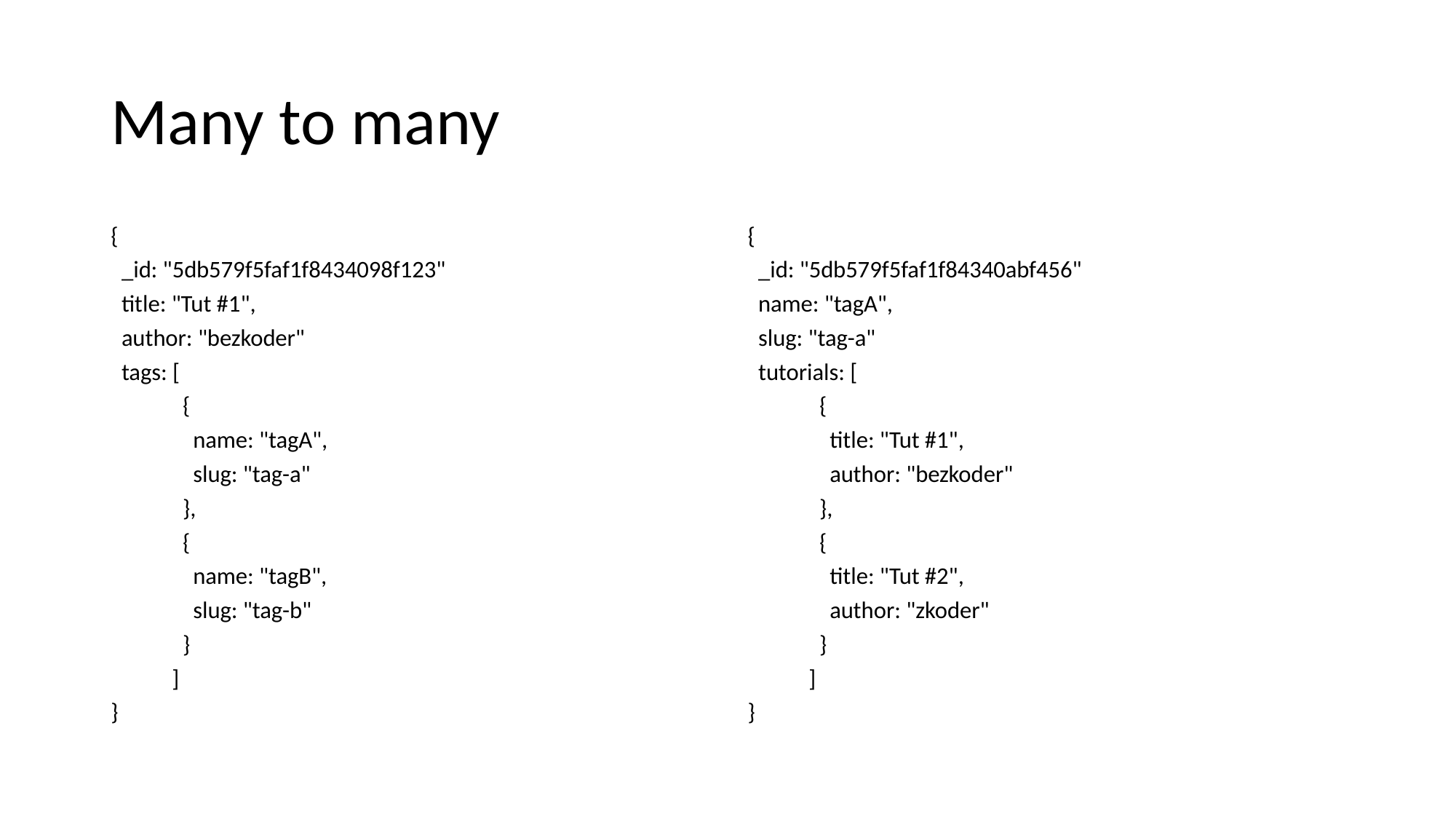

# Many to many
{
  _id: "5db579f5faf1f8434098f123"
  title: "Tut #1",
  author: "bezkoder"
  tags: [
			  {
			    name: "tagA",
			    slug: "tag-a"
			  },
			  {
			    name: "tagB",
			    slug: "tag-b"
			  }
			]
}

{
  _id: "5db579f5faf1f84340abf456"
  name: "tagA",
  slug: "tag-a"
  tutorials: [
			  {
			    title: "Tut #1",
			    author: "bezkoder"
			  },
			  {
			    title: "Tut #2",
			    author: "zkoder"
			  }
			]
}